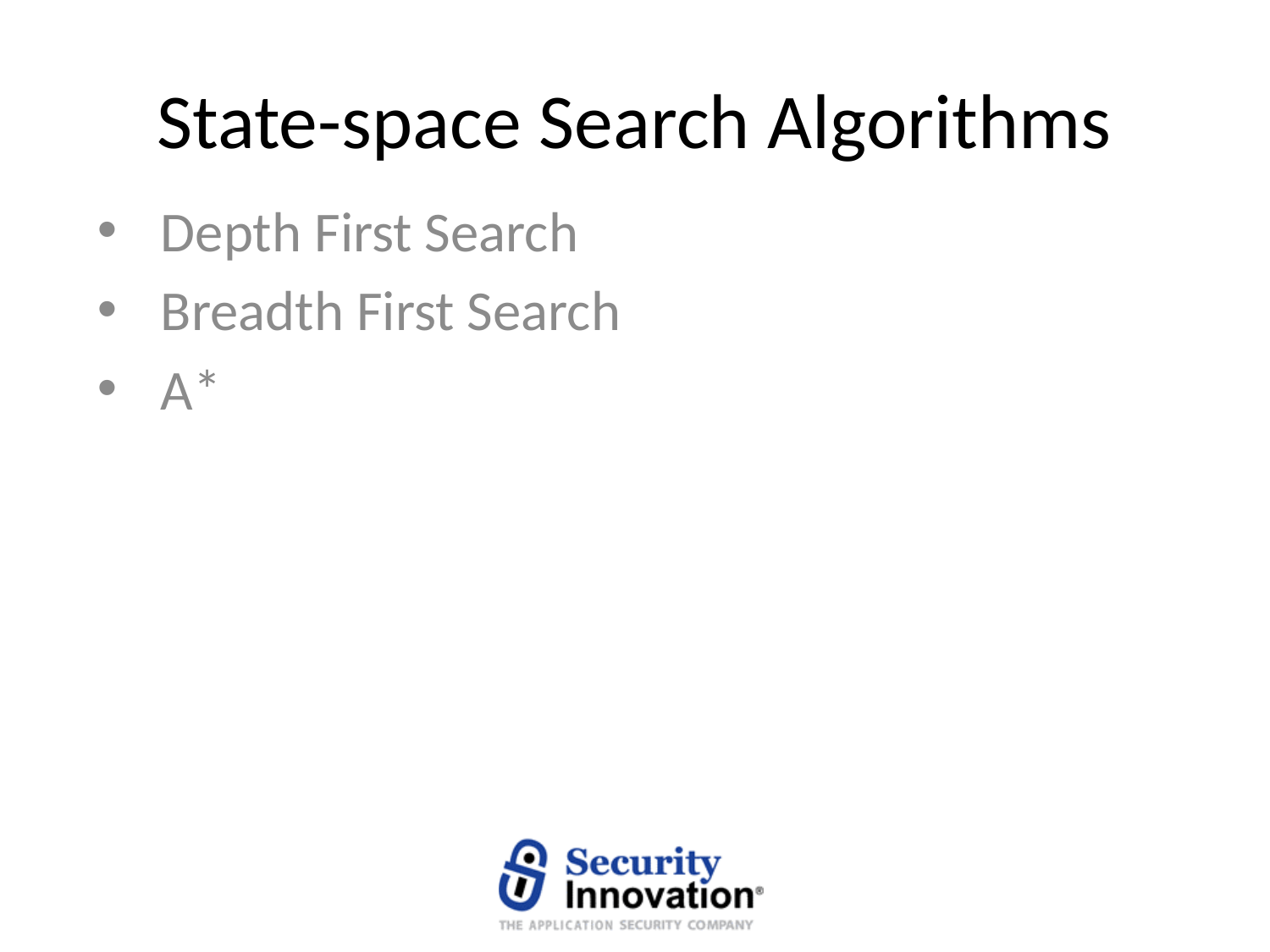

State-space Search Algorithms
Depth First Search
Breadth First Search
A*